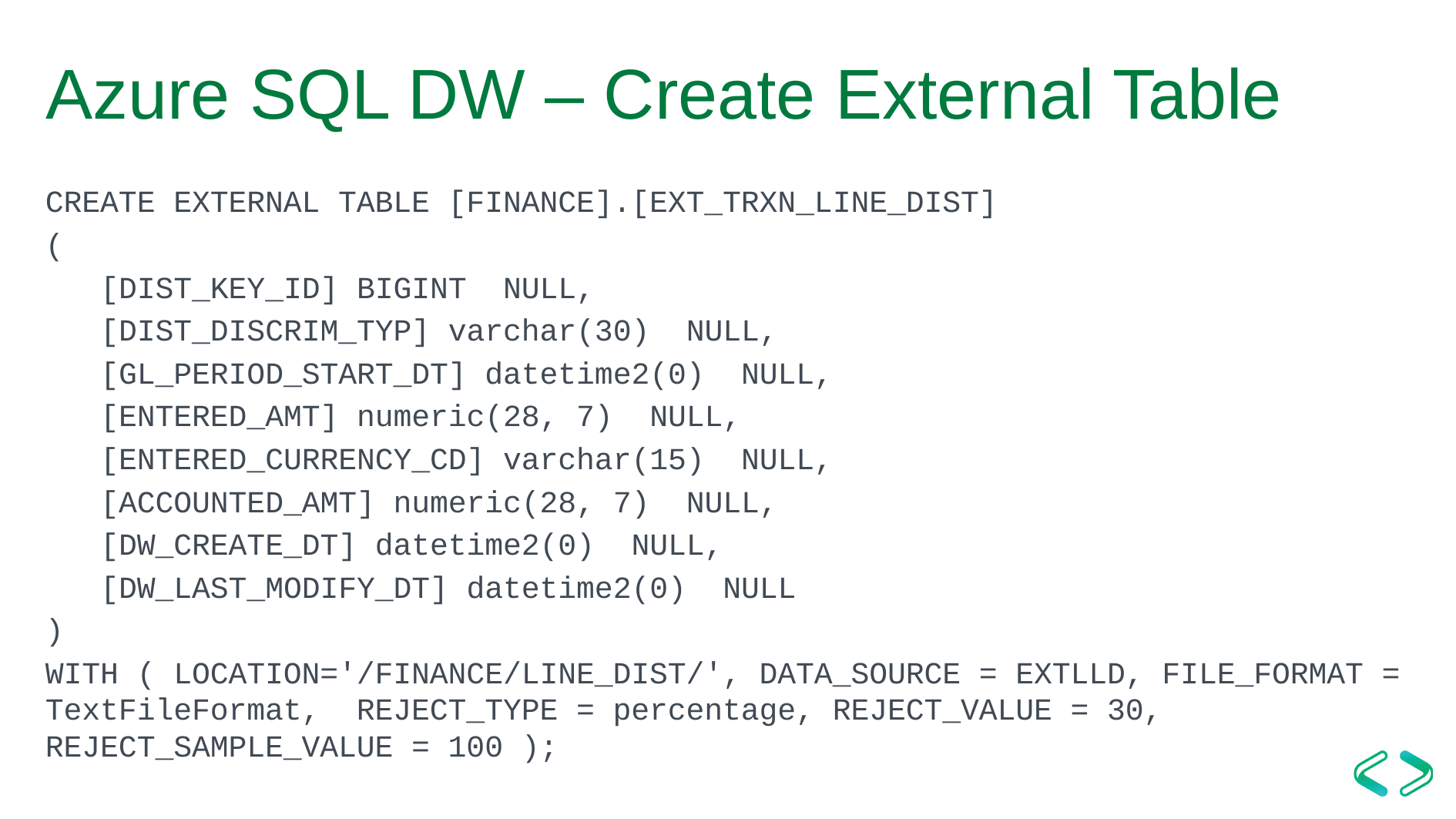

# Azure SQL DW – Create External Table
CREATE EXTERNAL TABLE [FINANCE].[EXT_TRXN_LINE_DIST]
(
   [DIST_KEY_ID] BIGINT  NULL,
   [DIST_DISCRIM_TYP] varchar(30)  NULL,
   [GL_PERIOD_START_DT] datetime2(0)  NULL,
   [ENTERED_AMT] numeric(28, 7)  NULL,
   [ENTERED_CURRENCY_CD] varchar(15)  NULL,
   [ACCOUNTED_AMT] numeric(28, 7)  NULL,
   [DW_CREATE_DT] datetime2(0)  NULL,
   [DW_LAST_MODIFY_DT] datetime2(0)  NULL
)
WITH ( LOCATION='/FINANCE/LINE_DIST/', DATA_SOURCE = EXTLLD, FILE_FORMAT = TextFileFormat,  REJECT_TYPE = percentage, REJECT_VALUE = 30, REJECT_SAMPLE_VALUE = 100 );